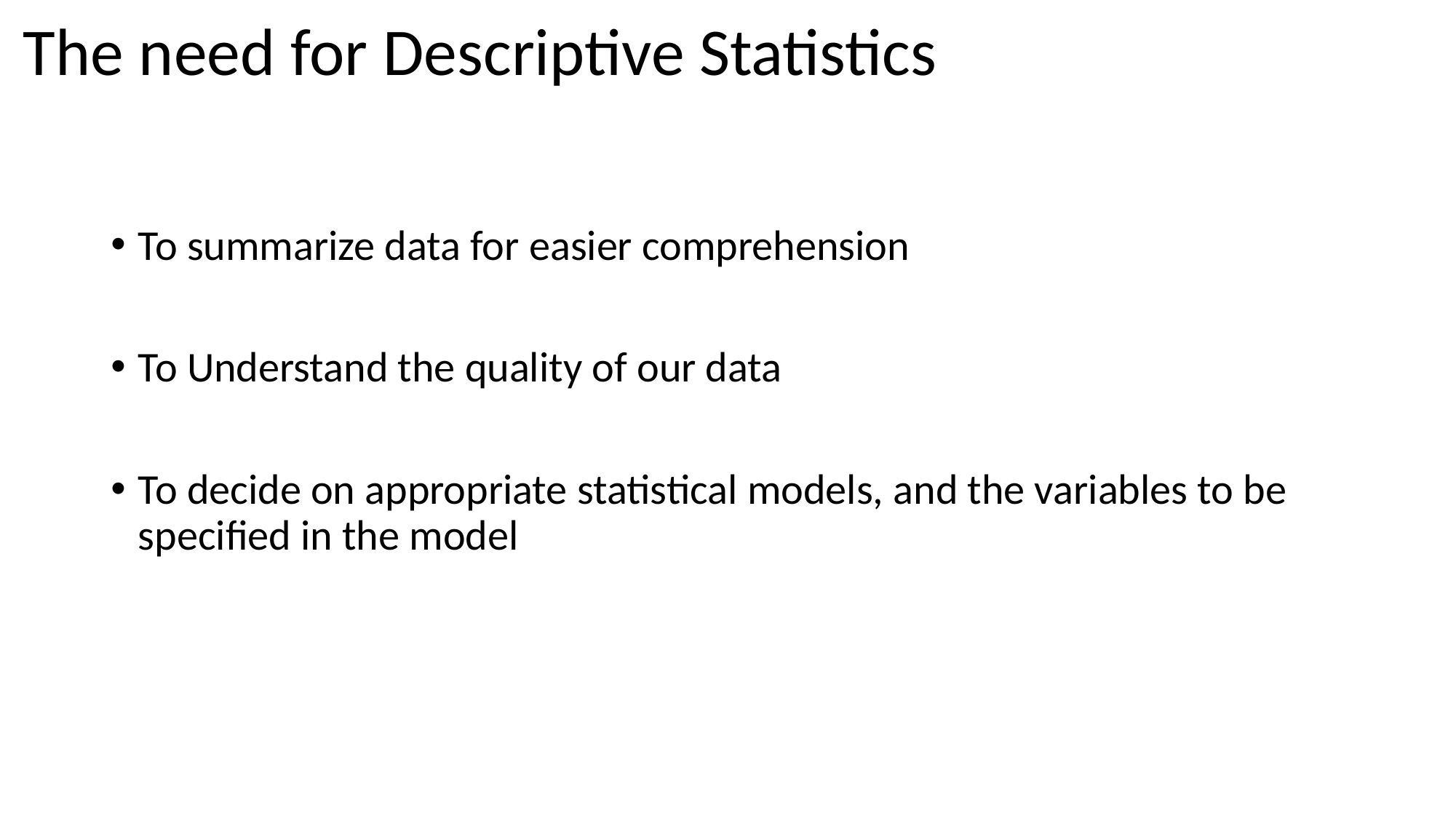

# The need for Descriptive Statistics
To summarize data for easier comprehension

To Understand the quality of our data

To decide on appropriate statistical models, and the variables to be specified in the model